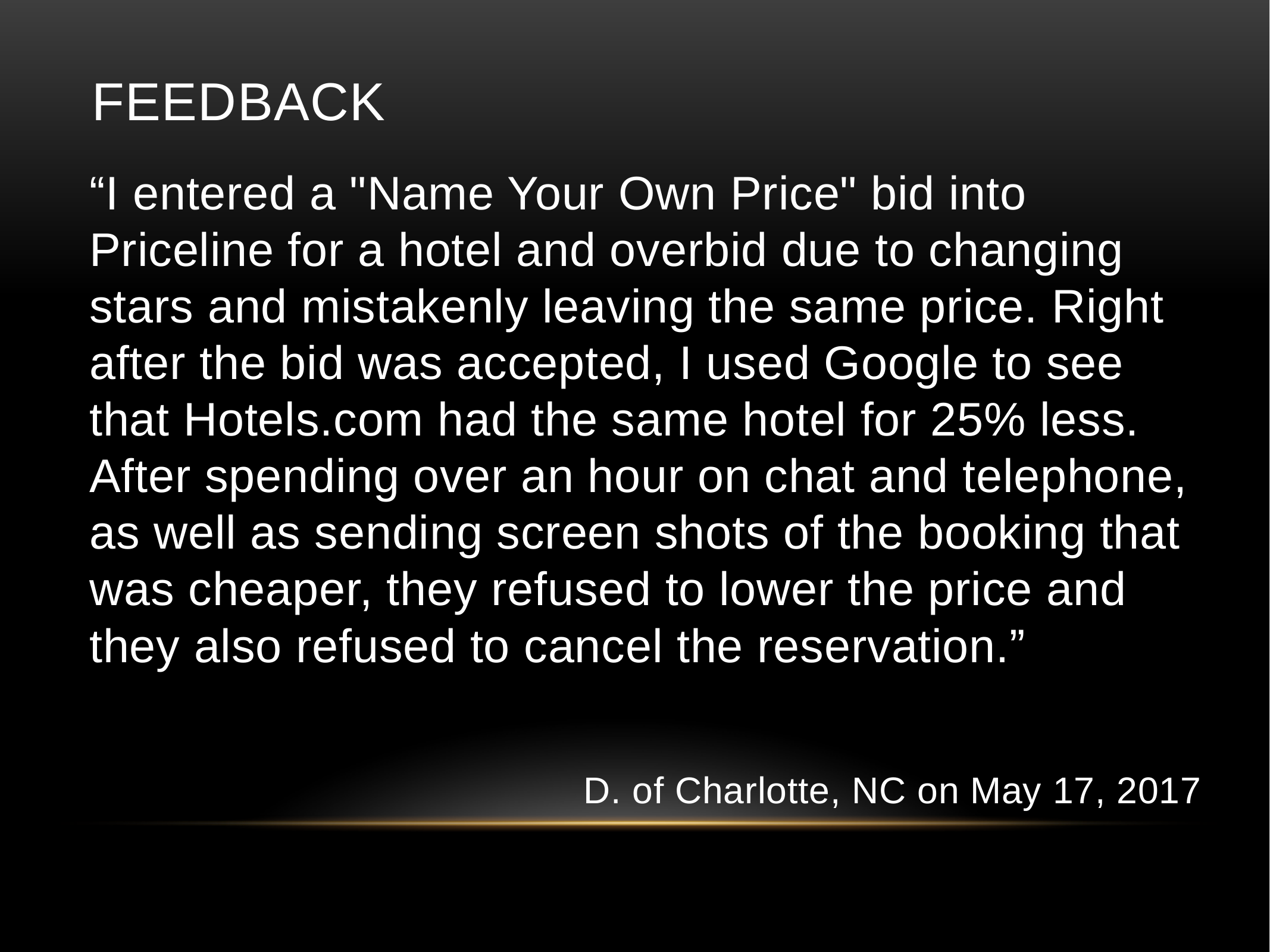

# Feedback
“I entered a "Name Your Own Price" bid into Priceline for a hotel and overbid due to changing stars and mistakenly leaving the same price. Right after the bid was accepted, I used Google to see that Hotels.com had the same hotel for 25% less. After spending over an hour on chat and telephone, as well as sending screen shots of the booking that was cheaper, they refused to lower the price and they also refused to cancel the reservation.”

D. of Charlotte, NC on May 17, 2017